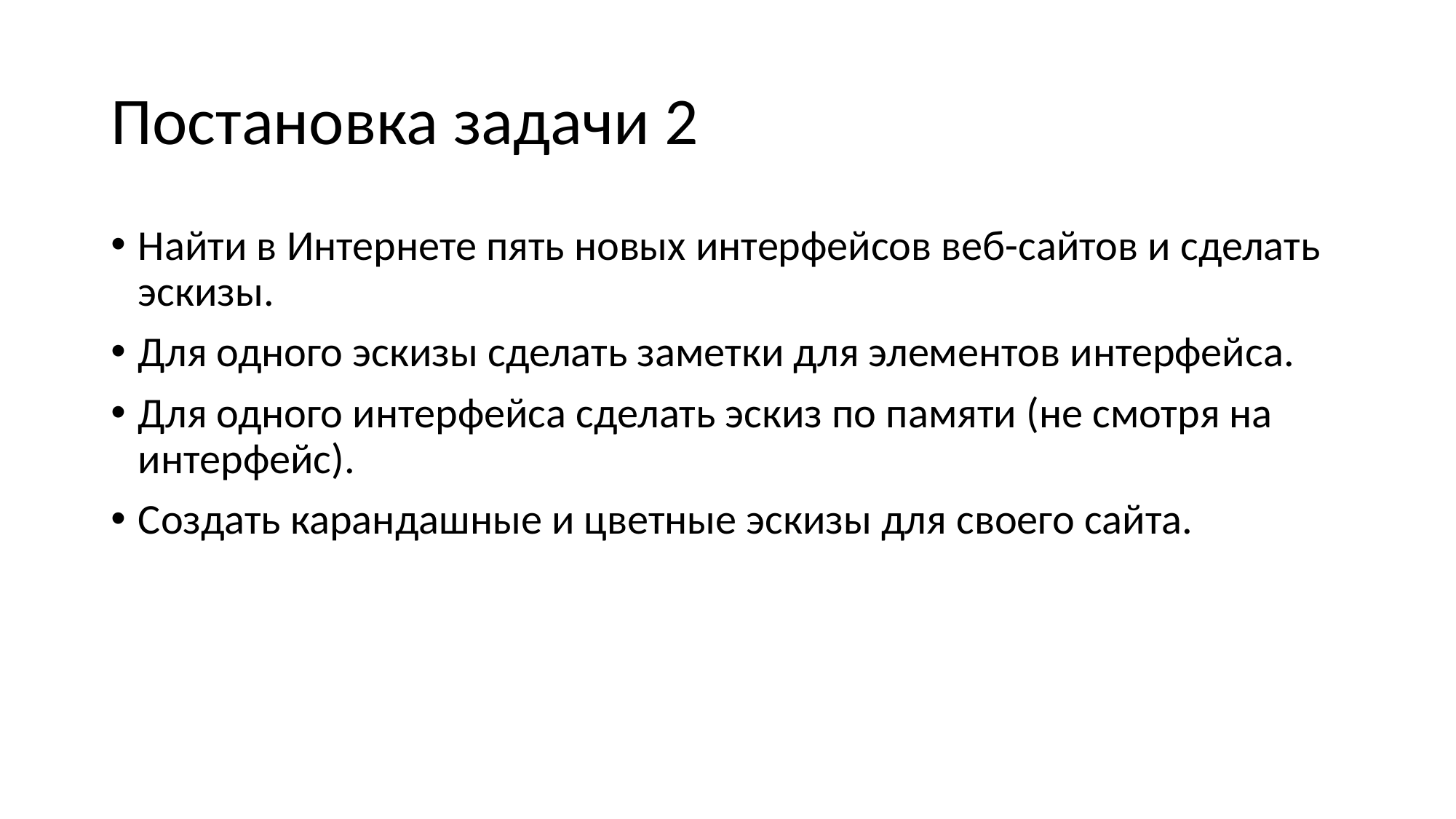

# Постановка задачи 2
Найти в Интернете пять новых интерфейсов веб-сайтов и сделать эскизы.
Для одного эскизы сделать заметки для элементов интерфейса.
Для одного интерфейса сделать эскиз по памяти (не смотря на интерфейс).
Создать карандашные и цветные эскизы для своего сайта.